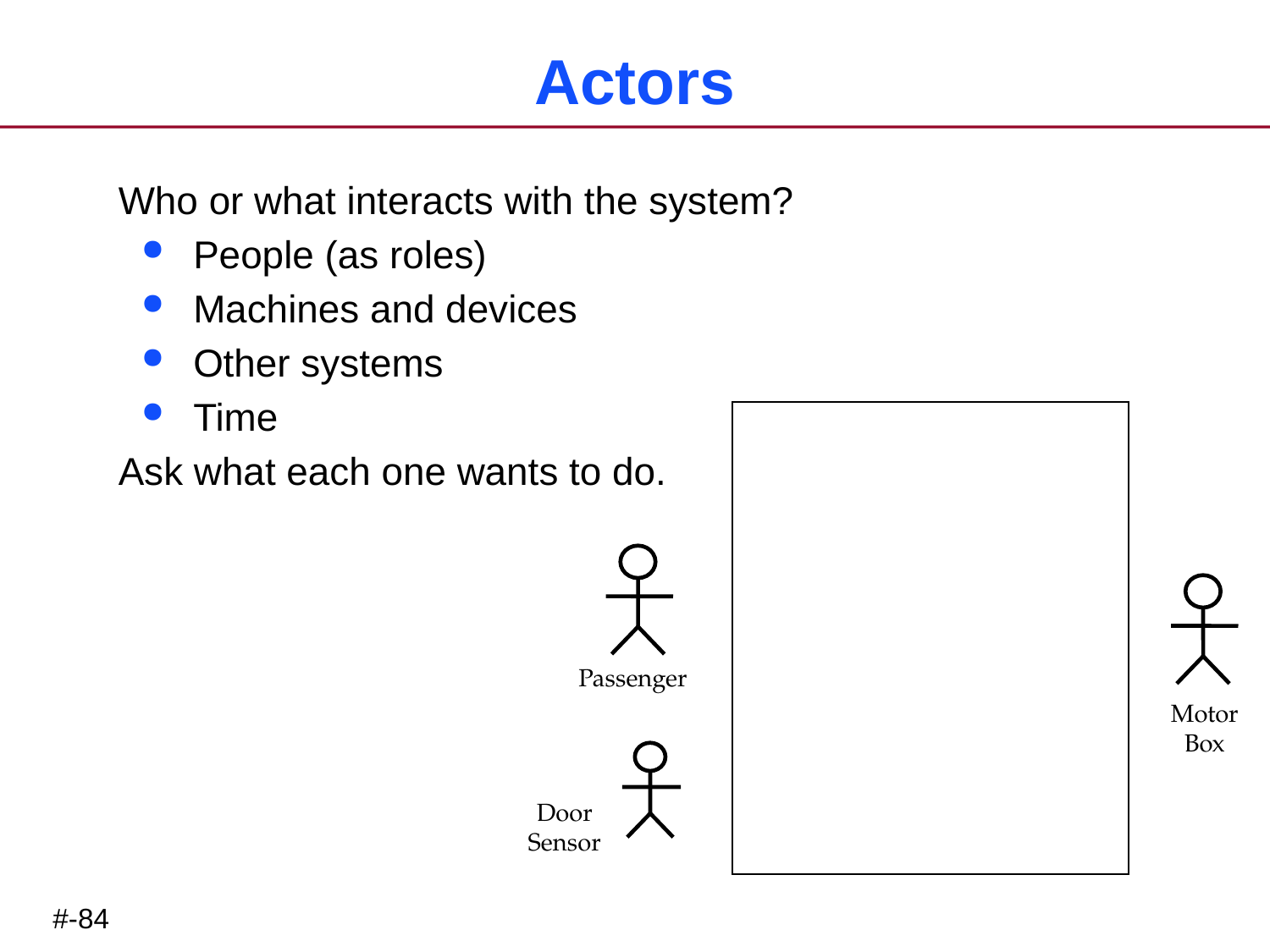

# Actors
Who or what interacts with the system?
People (as roles)
Machines and devices
Other systems
Time
Ask what each one wants to do.

Passenger
Motor Box

Door Sensor